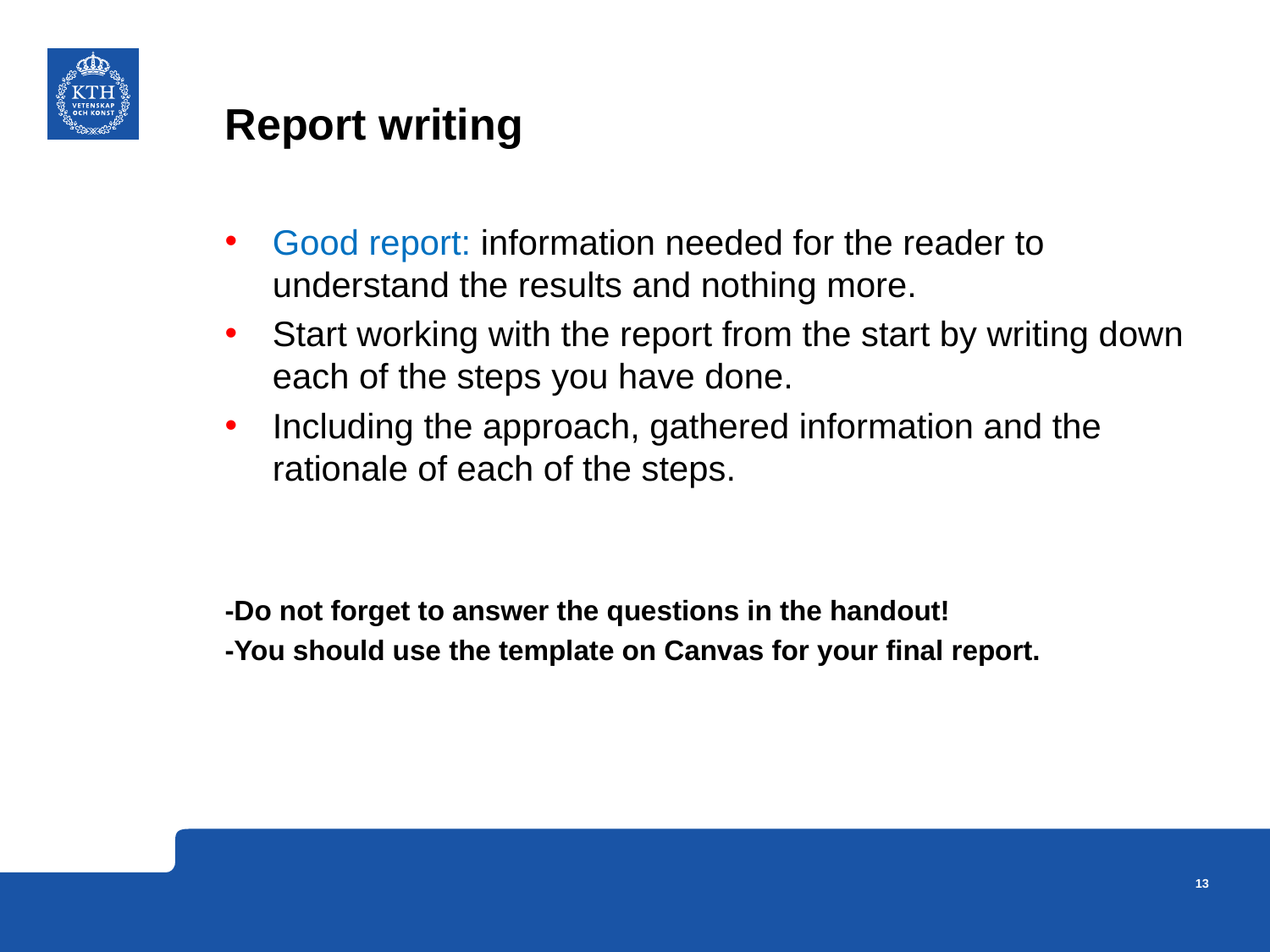

# Report writing
Good report: information needed for the reader to understand the results and nothing more.
Start working with the report from the start by writing down each of the steps you have done.
Including the approach, gathered information and the rationale of each of the steps.

-Do not forget to answer the questions in the handout!
-You should use the template on Canvas for your final report.

13